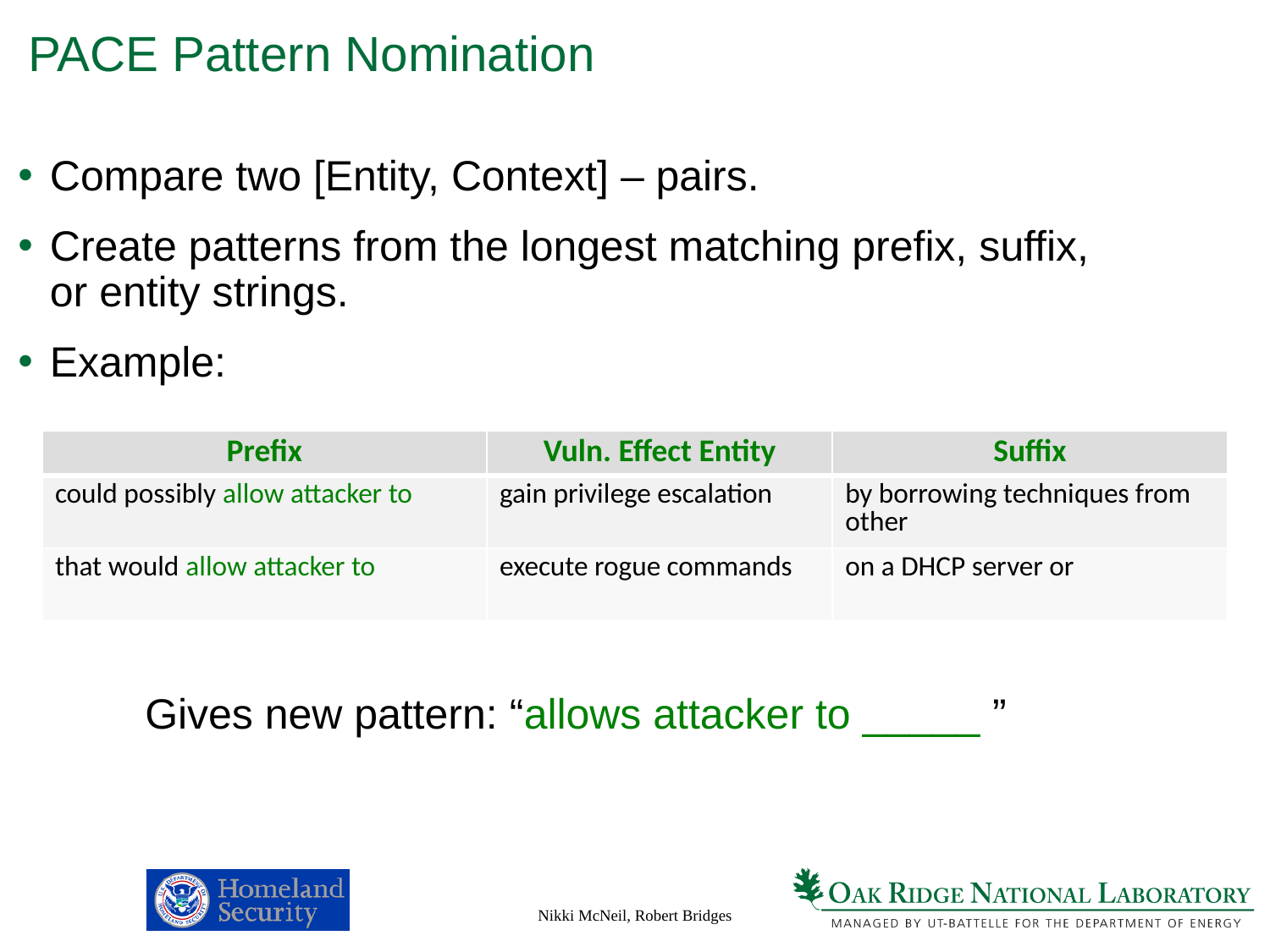

# PACE Pattern Nomination
Compare two [Entity, Context] – pairs.
Create patterns from the longest matching prefix, suffix, or entity strings.
Example:

	Gives new pattern: “allows attacker to _____ ”
| Prefix | Vuln. Effect Entity | Suffix |
| --- | --- | --- |
| could possibly allow attacker to | gain privilege escalation | by borrowing techniques from other |
| that would allow attacker to | execute rogue commands | on a DHCP server or |